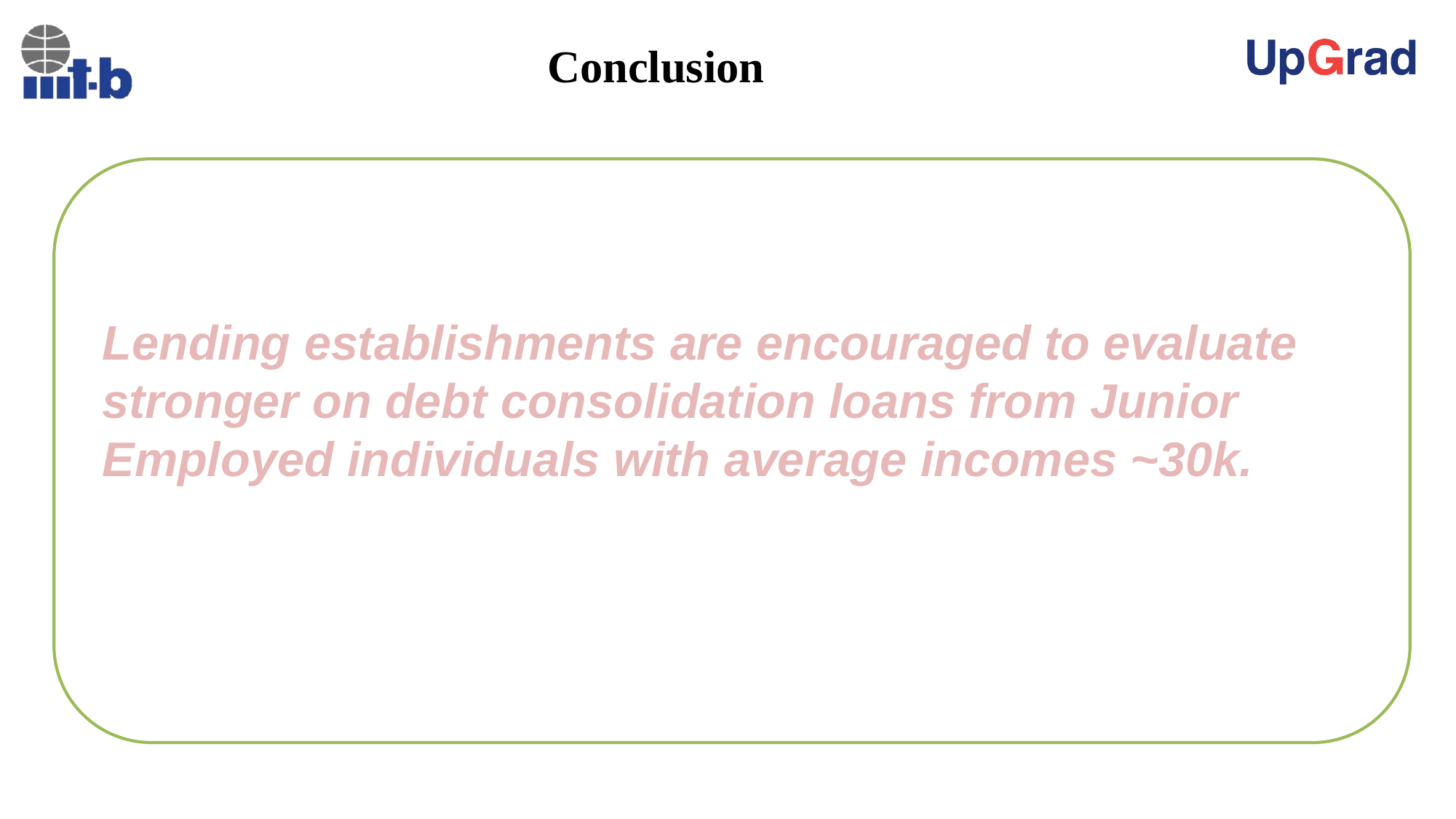

Conclusion

Lending establishments are encouraged to evaluate stronger on debt consolidation loans from Junior Employed individuals with average incomes ~30k.